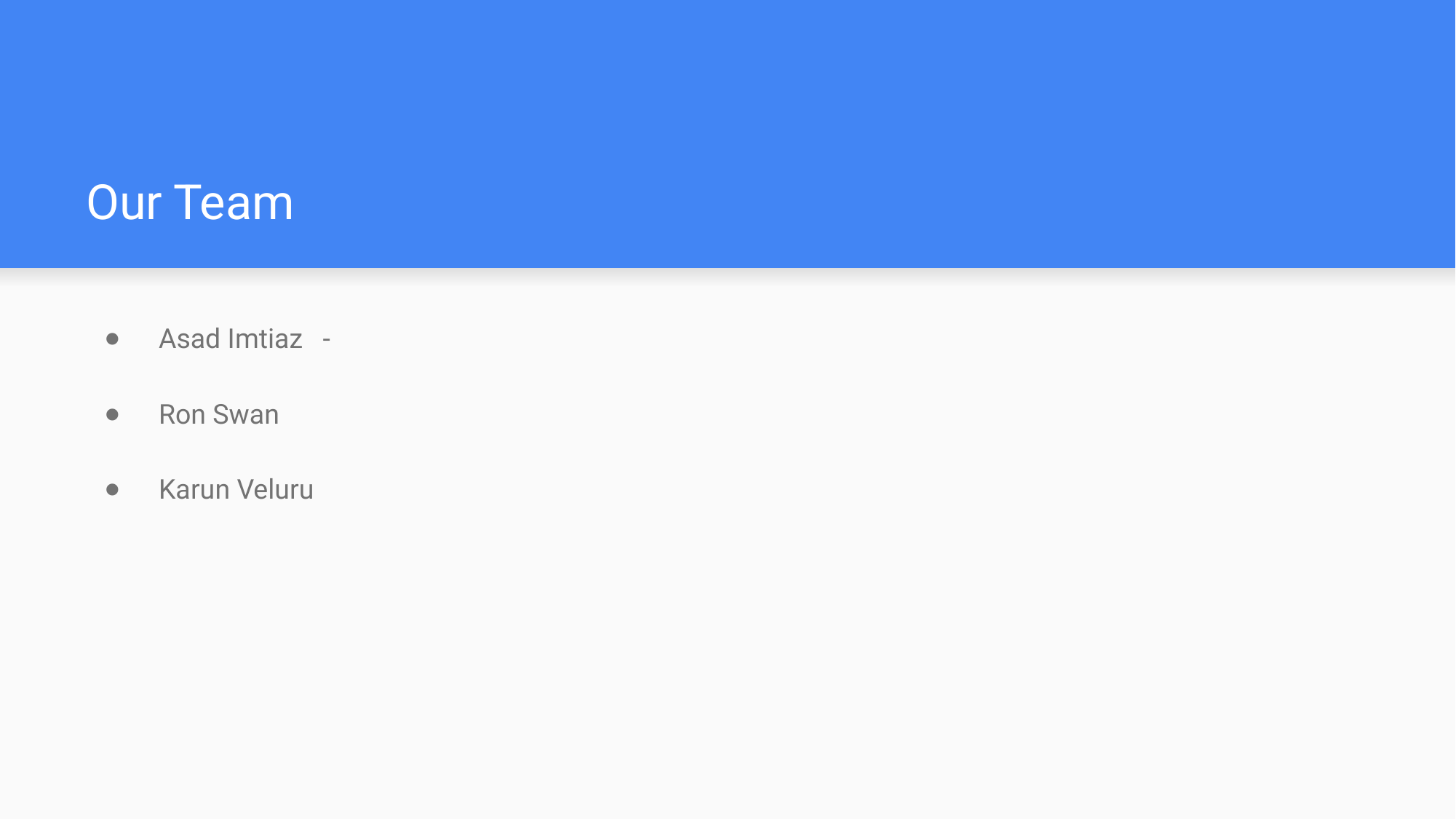

# Our Team

Asad Imtiaz   -

Ron Swan

Karun Veluru